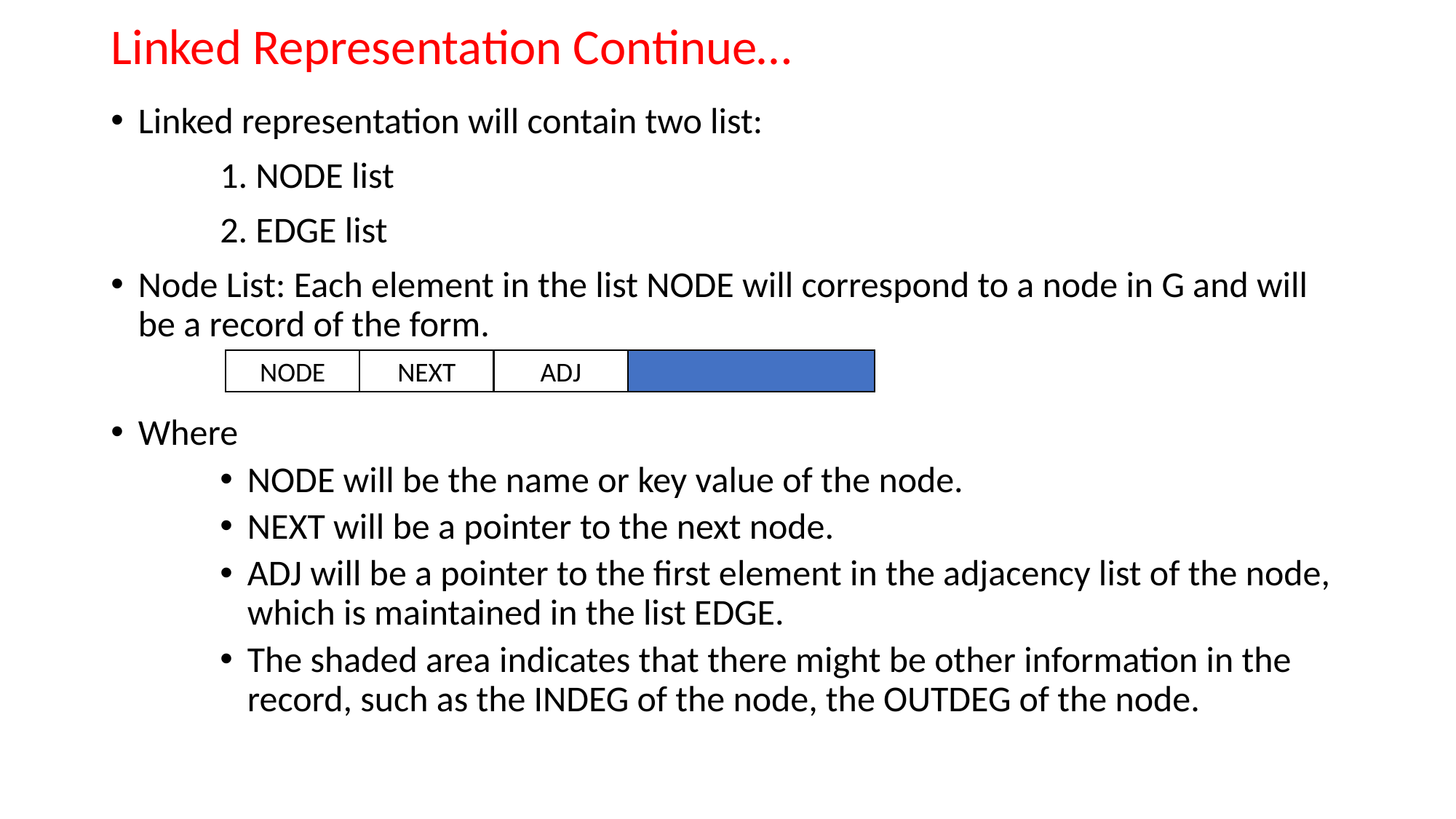

# Linked Representation Continue…
Linked representation will contain two list:
	1. NODE list
	2. EDGE list
Node List: Each element in the list NODE will correspond to a node in G and will be a record of the form.

Where
NODE will be the name or key value of the node.
NEXT will be a pointer to the next node.
ADJ will be a pointer to the first element in the adjacency list of the node, which is maintained in the list EDGE.
The shaded area indicates that there might be other information in the record, such as the INDEG of the node, the OUTDEG of the node.
NODE
NEXT
ADJ